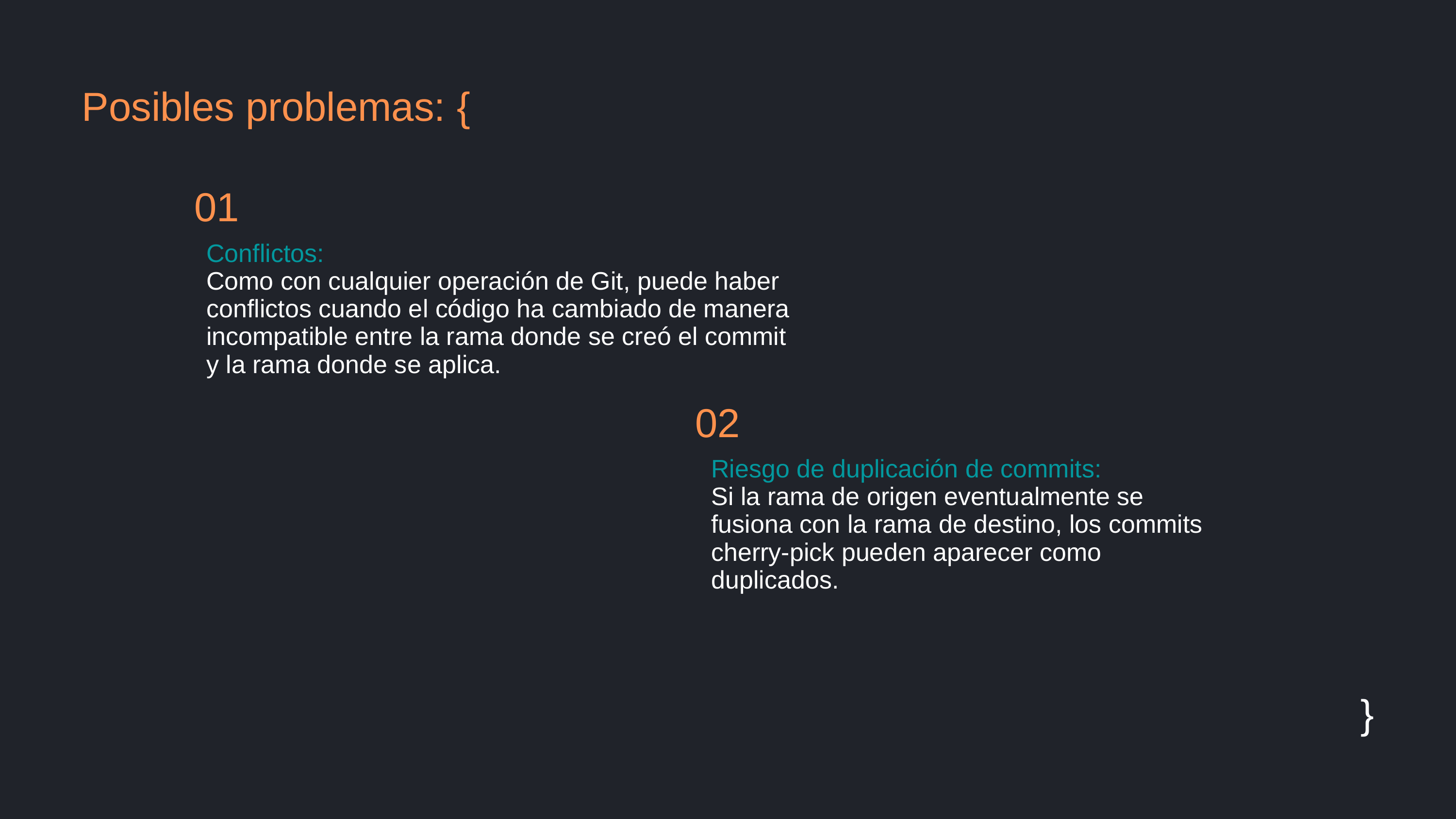

Posibles problemas: {
01
Conflictos:
Como con cualquier operación de Git, puede haber conflictos cuando el código ha cambiado de manera incompatible entre la rama donde se creó el commit y la rama donde se aplica.
02
Riesgo de duplicación de commits:
Si la rama de origen eventualmente se fusiona con la rama de destino, los commits cherry-pick pueden aparecer como duplicados.
}